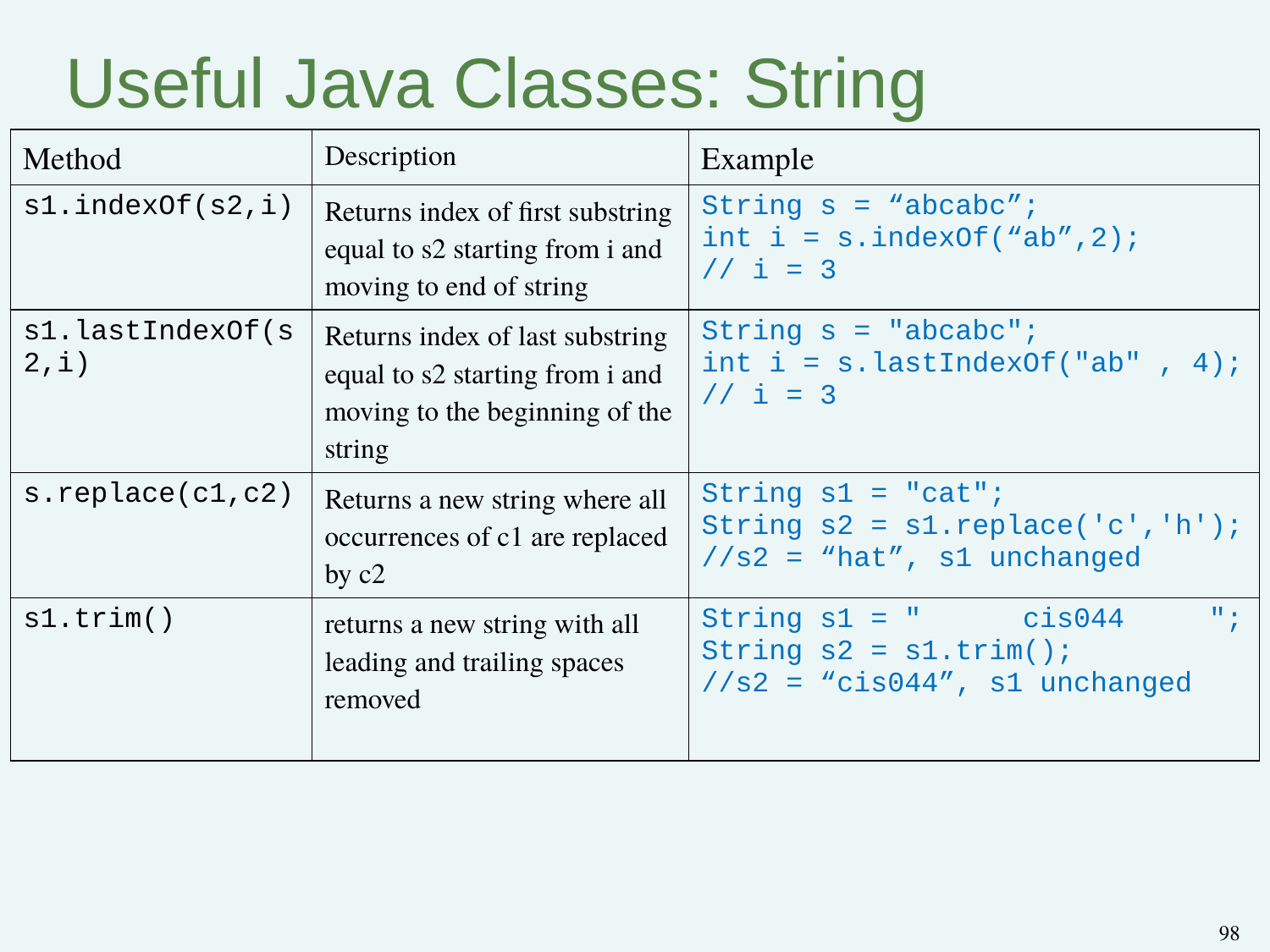

# Useful Java Classes: String
| Method | Description | Example |
| --- | --- | --- |
| s1.indexOf(s2,i) | Returns index of first substring equal to s2 starting from i and moving to end of string | String s = “abcabc”; int i = s.indexOf(“ab”,2); // i = 3 |
| s1.lastIndexOf(s2,i) | Returns index of last substring equal to s2 starting from i and moving to the beginning of the string | String s = "abcabc"; int i = s.lastIndexOf("ab" , 4); // i = 3 |
| s.replace(c1,c2) | Returns a new string where all occurrences of c1 are replaced by c2 | String s1 = "cat"; String s2 = s1.replace('c','h'); //s2 = “hat”, s1 unchanged |
| s1.trim() | returns a new string with all leading and trailing spaces removed | String s1 = " cis044 "; String s2 = s1.trim(); //s2 = “cis044”, s1 unchanged |